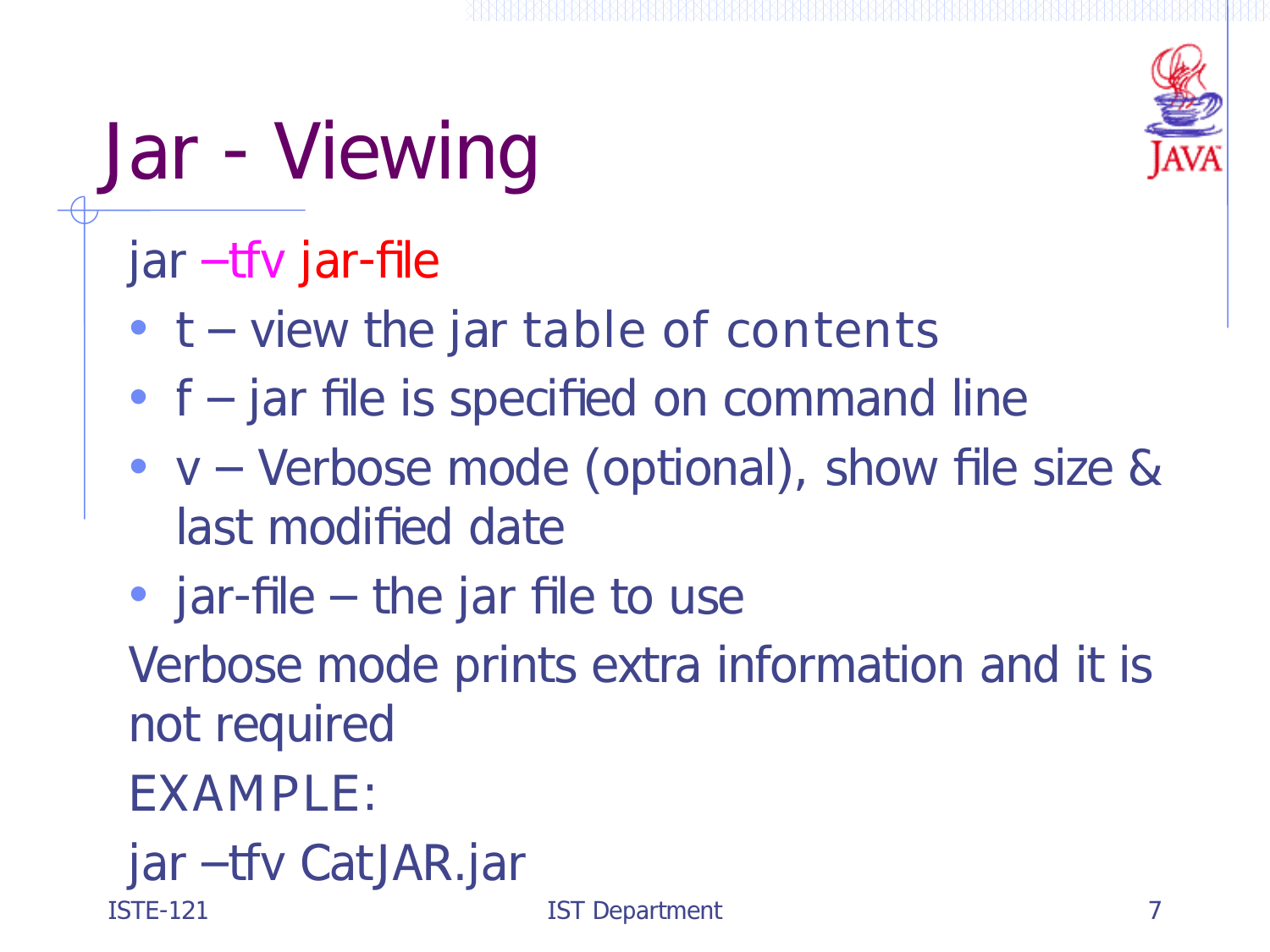

# Jar - Viewing
jar –tfv jar-file
t – view the jar table of contents
f – jar file is specified on command line
v – Verbose mode (optional), show file size & last modified date
jar-file – the jar file to use
Verbose mode prints extra information and it is not required
EXAMPLE:
jar –tfv CatJAR.jar

ISTE-121
IST Department
7